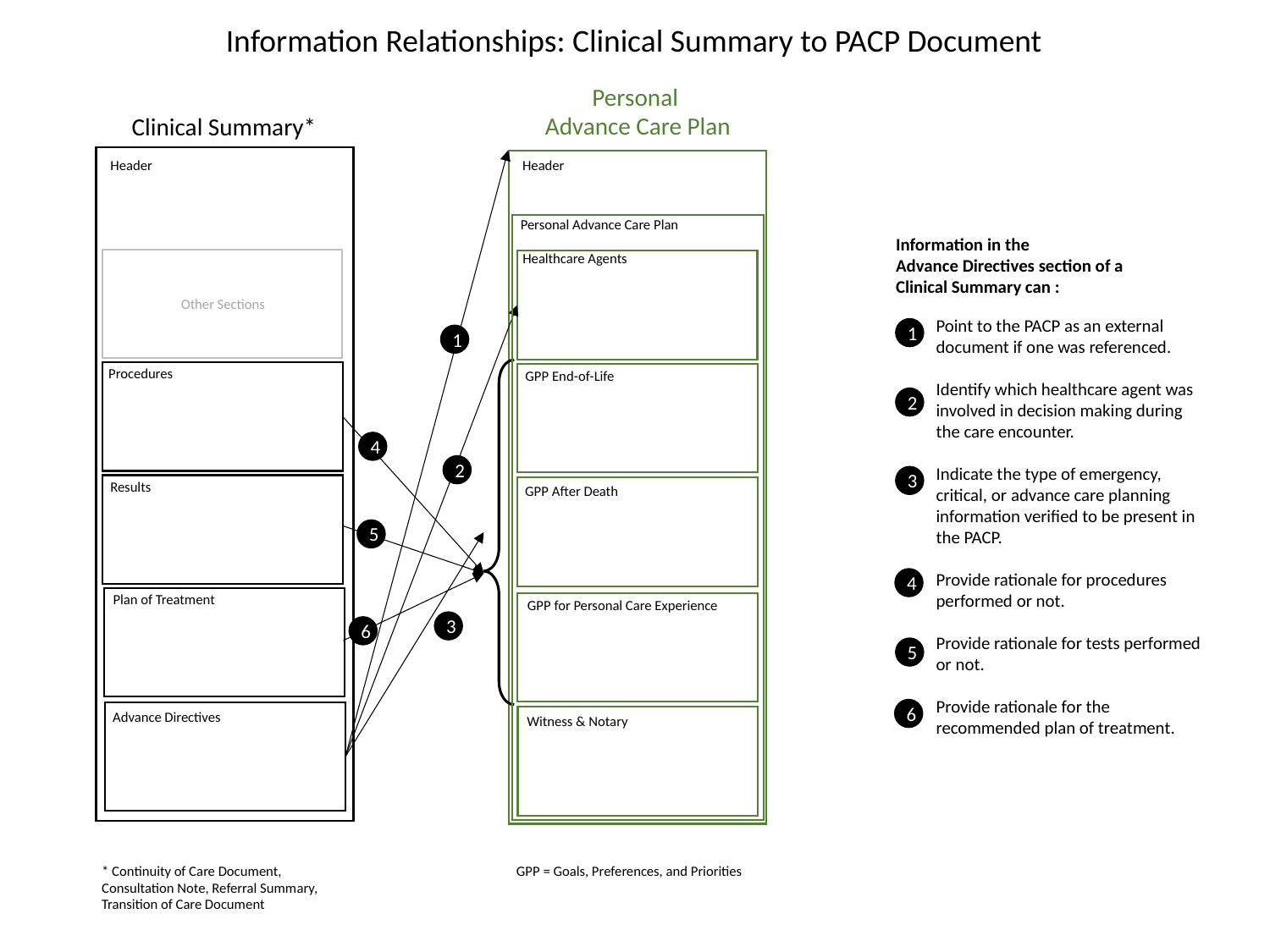

Information Relationships: Clinical Summary to PACP Document
Personal
Advance Care Plan
Clinical Summary*

Header

Healthcare Agents

GPP End-of-Life

GPP After Death

GPP for Personal Care Experience

Witness & Notary

Header
Personal Advance Care Plan

Information in the
Advance Directives section of a
Clinical Summary can :

Other Sections
Point to the PACP as an external document if one was referenced.

Identify which healthcare agent was involved in decision making during the care encounter.

Indicate the type of emergency, critical, or advance care planning information verified to be present in the PACP.

Provide rationale for procedures performed or not.

Provide rationale for tests performed or not.

Provide rationale for the recommended plan of treatment.
1
1
Procedures

2
4
2
3
Results

5
4
Plan of Treatment

3
6
5
6
Advance Directives

* Continuity of Care Document, Consultation Note, Referral Summary, Transition of Care Document
GPP = Goals, Preferences, and Priorities